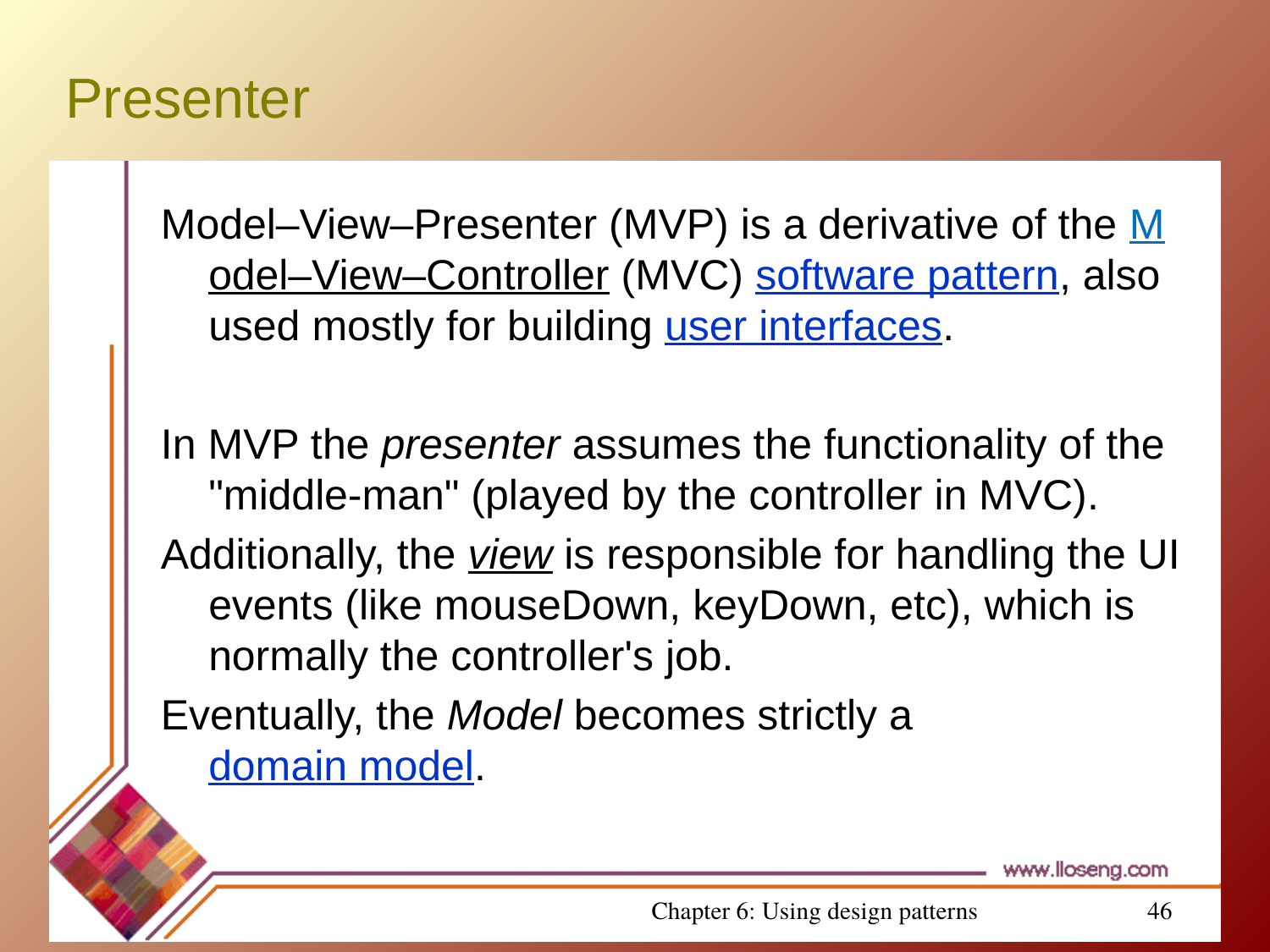

# Presenter
Model–View–Presenter (MVP) is a derivative of the Model–View–Controller (MVC) software pattern, also used mostly for building user interfaces.

In MVP the presenter assumes the functionality of the "middle-man" (played by the controller in MVC).
Additionally, the view is responsible for handling the UI events (like mouseDown, keyDown, etc), which is normally the controller's job.
Eventually, the Model becomes strictly a domain model.

Chapter 6: Using design patterns
46